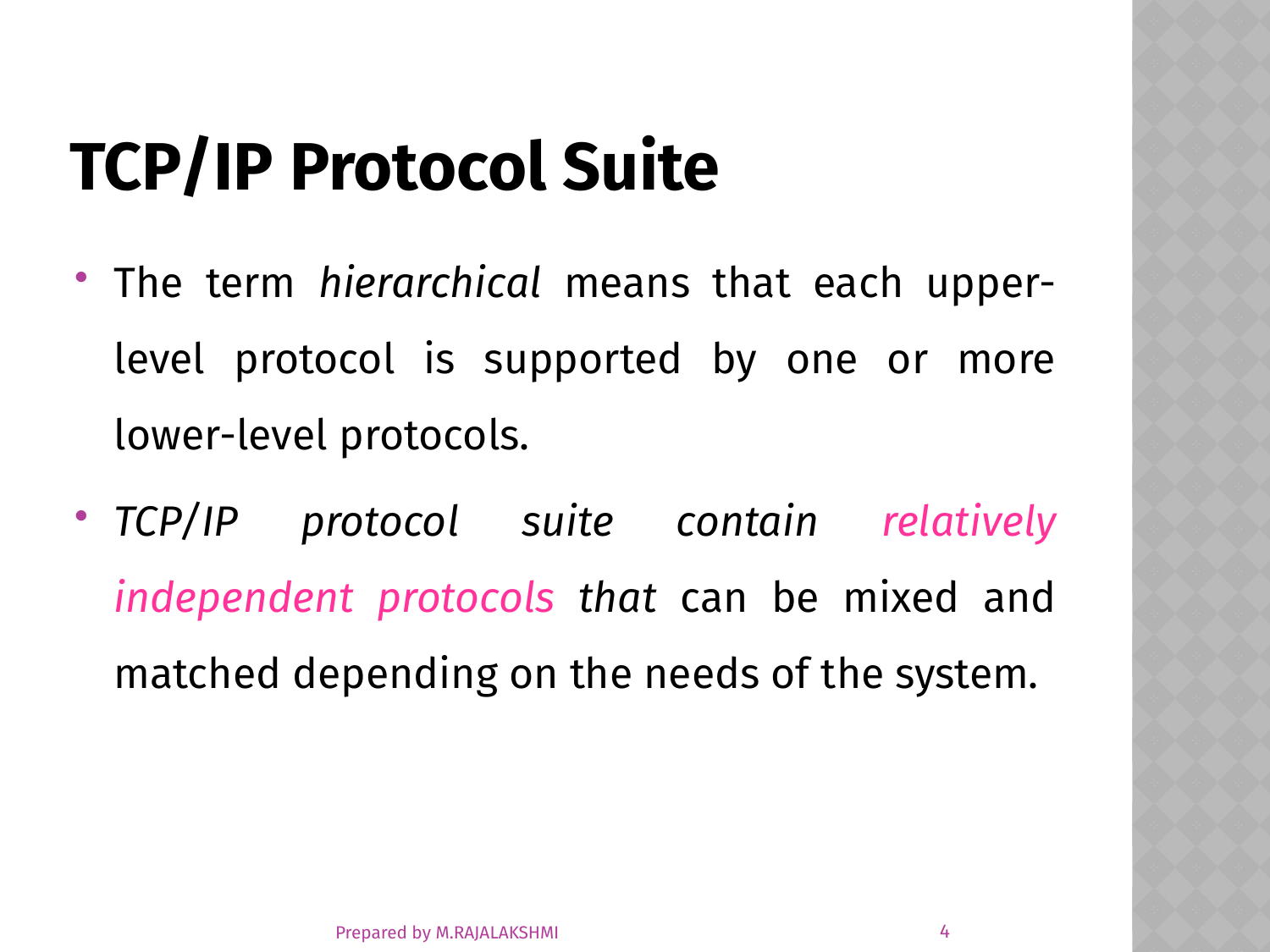

# TCP/IP Protocol Suite
The term hierarchical means that each upper-level protocol is supported by one or more lower-level protocols.
TCP/IP protocol suite contain relatively independent protocols that can be mixed and matched depending on the needs of the system.
4
Prepared by M.RAJALAKSHMI